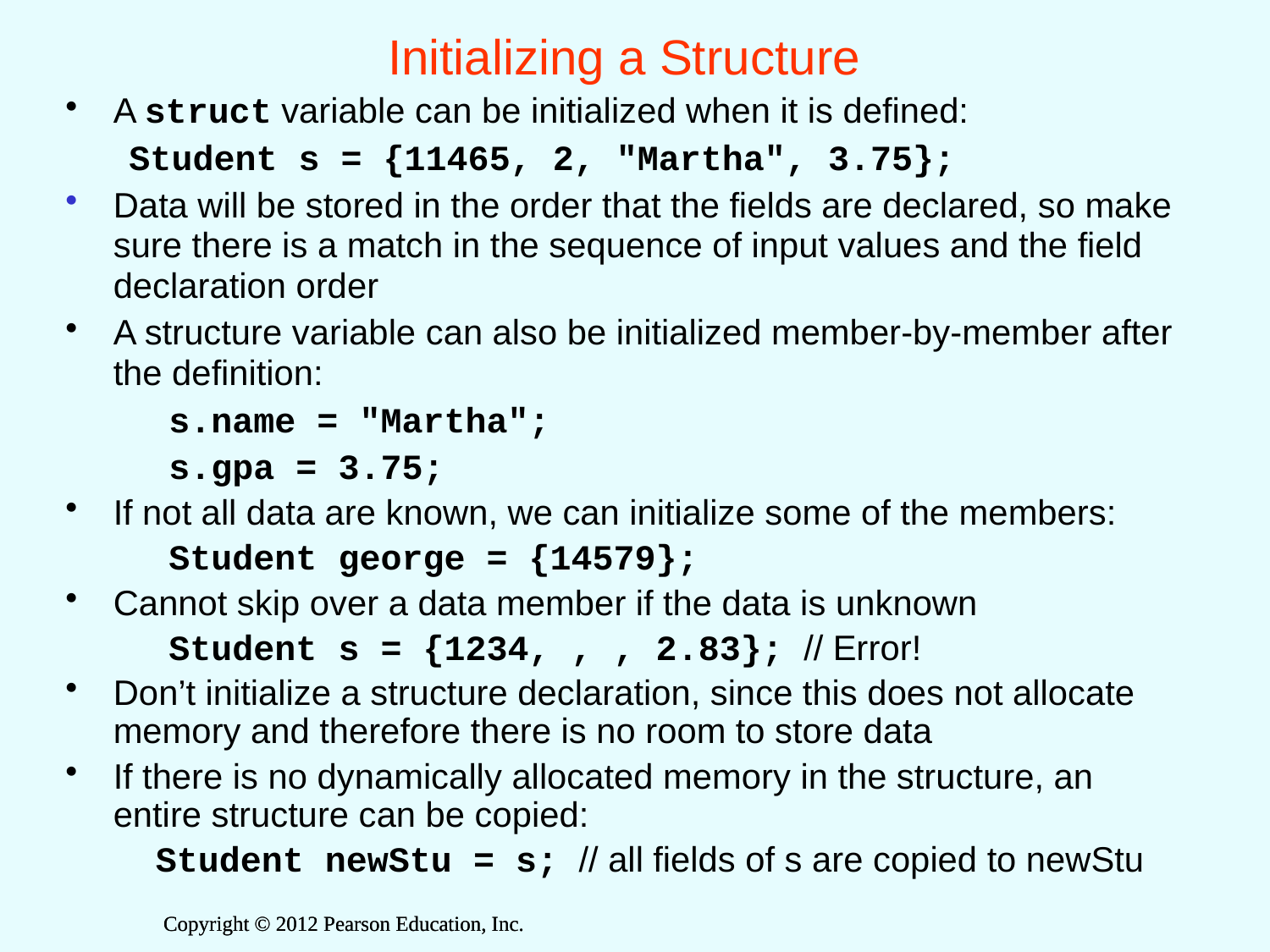

# Initializing a Structure
A struct variable can be initialized when it is defined:
Student s = {11465, 2, "Martha", 3.75};
Data will be stored in the order that the fields are declared, so make sure there is a match in the sequence of input values and the field declaration order
A structure variable can also be initialized member-by-member after  the definition:
	s.name = "Martha";
	s.gpa = 3.75;
If not all data are known, we can initialize some of the members:
	Student george = {14579};
Cannot skip over a data member if the data is unknown
	Student s = {1234, , , 2.83}; // Error!
Don’t initialize a structure declaration, since this does not allocate memory and therefore there is no room to store data
If there is no dynamically allocated memory in the structure, an entire structure can be copied:
	  Student newStu = s; // all fields of s are copied to newStu